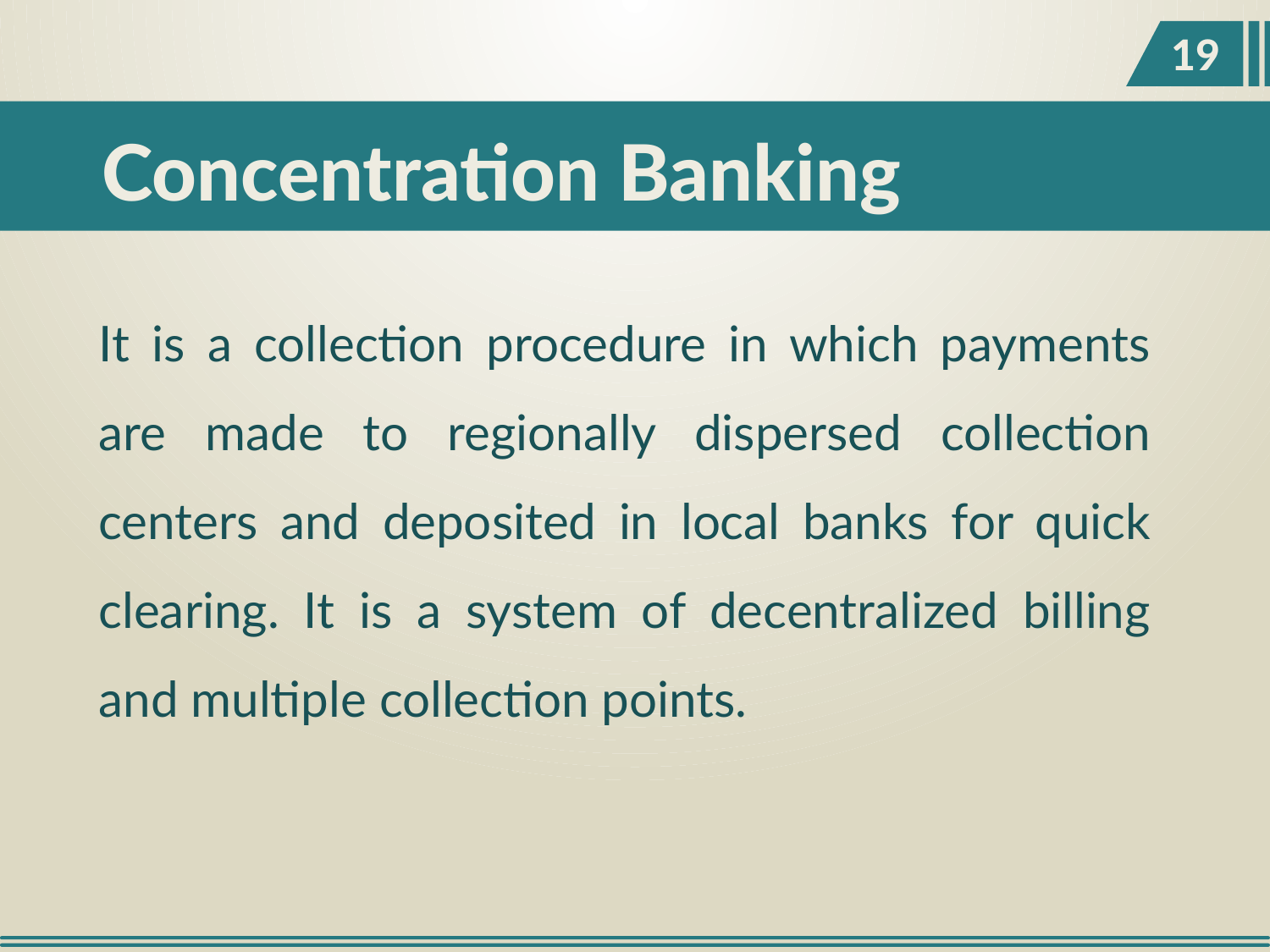

19
Concentration Banking
It is a collection procedure in which payments are made to regionally dispersed collection centers and deposited in local banks for quick clearing. It is a system of decentralized billing and multiple collection points.